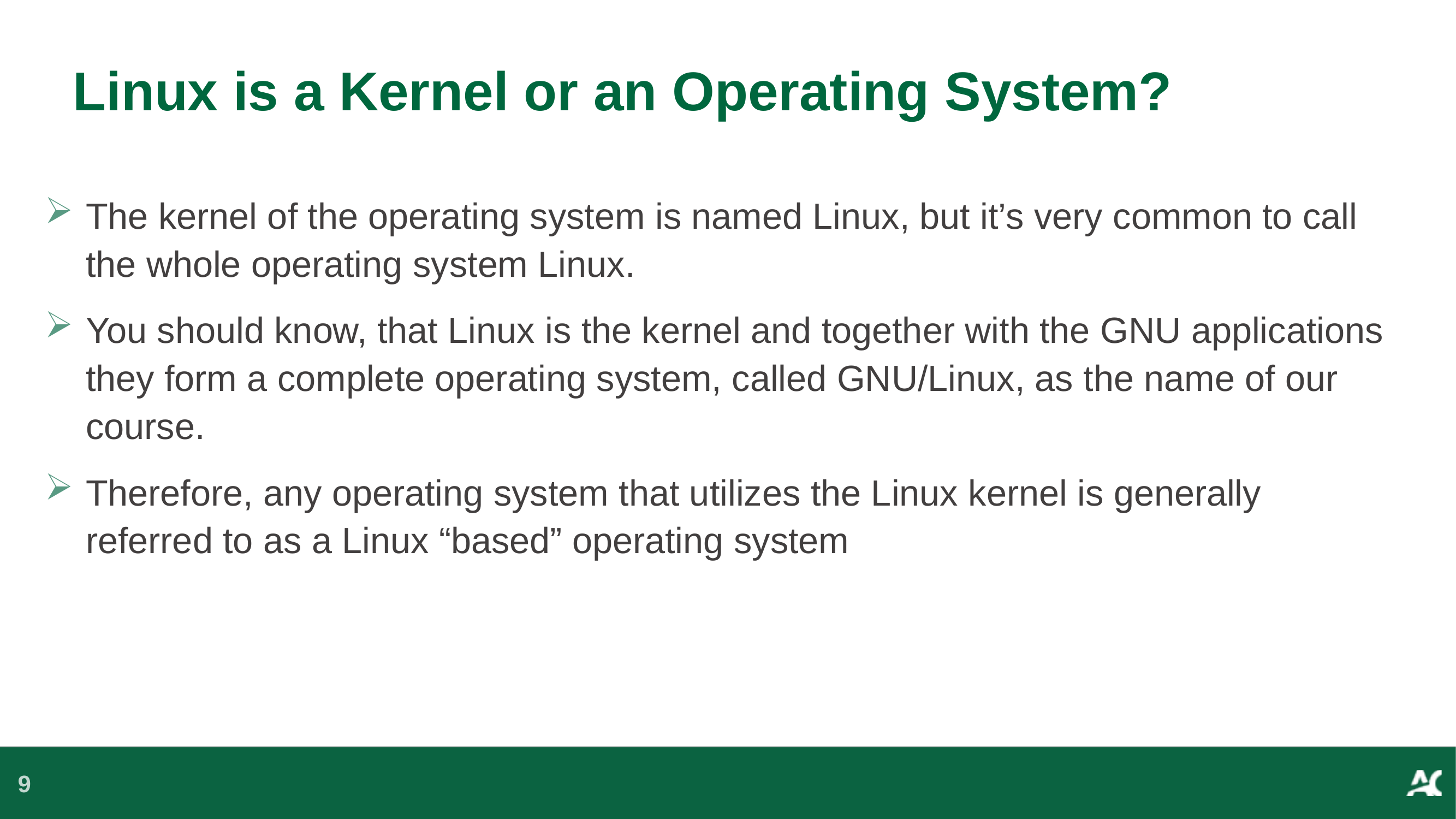

# Linux is a Kernel or an Operating System?
The kernel of the operating system is named Linux, but it’s very common to call the whole operating system Linux.
You should know, that Linux is the kernel and together with the GNU applications they form a complete operating system, called GNU/Linux, as the name of our course.
Therefore, any operating system that utilizes the Linux kernel is generally referred to as a Linux “based” operating system
9